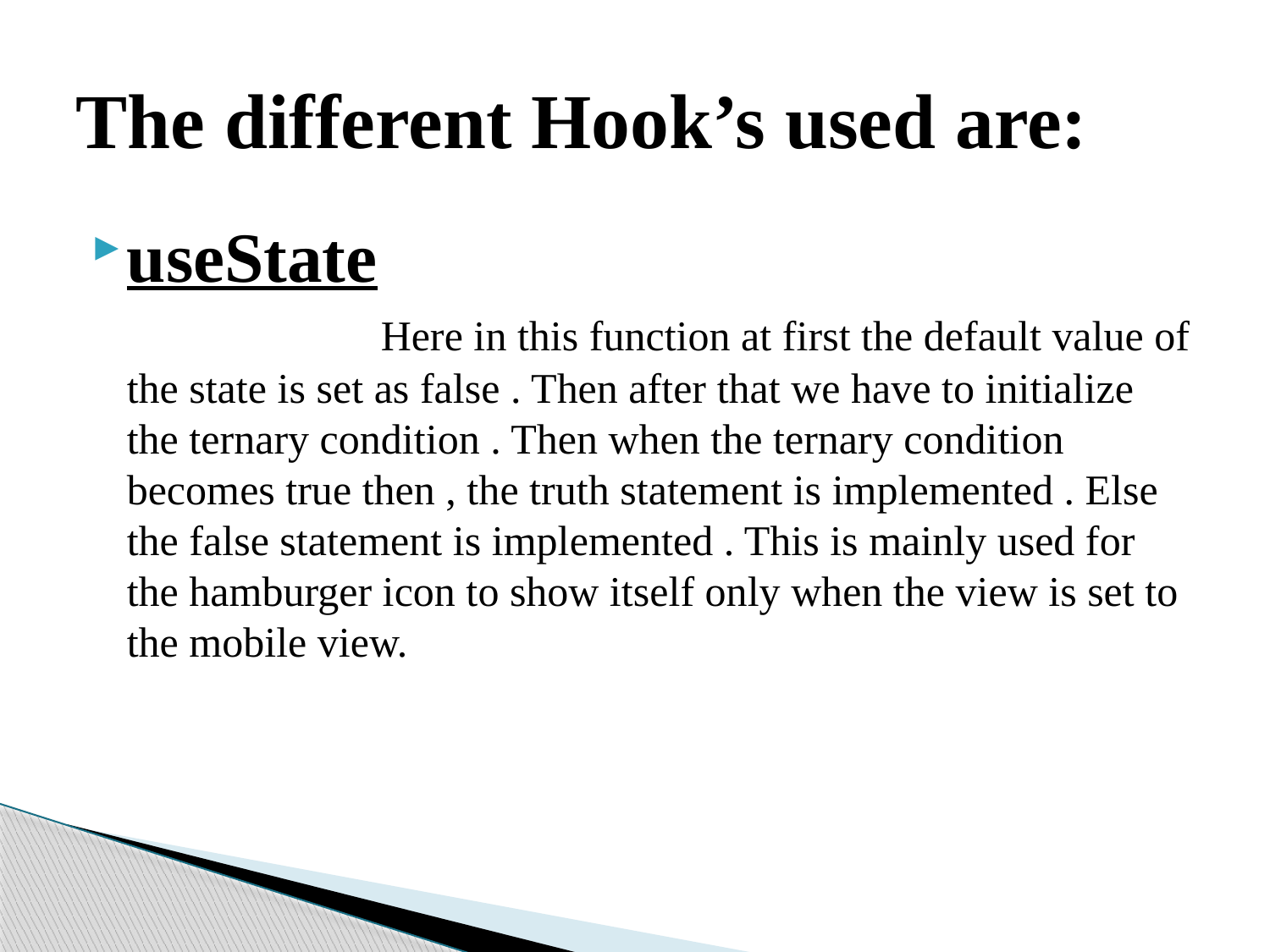

# The different Hook’s used are:
useState
			Here in this function at first the default value of the state is set as false . Then after that we have to initialize the ternary condition . Then when the ternary condition becomes true then , the truth statement is implemented . Else the false statement is implemented . This is mainly used for the hamburger icon to show itself only when the view is set to the mobile view.